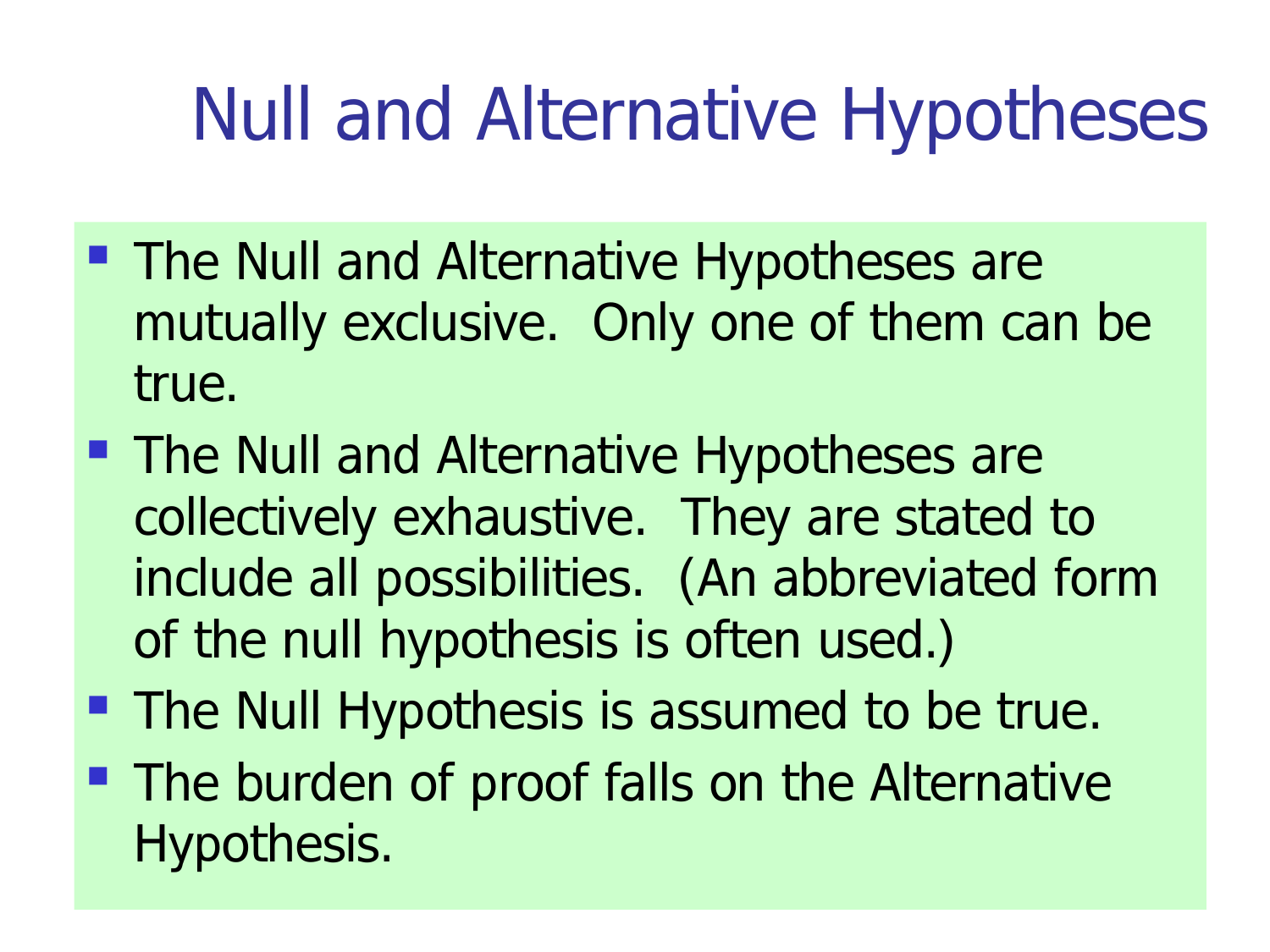

# Null and Alternative Hypotheses
The Null and Alternative Hypotheses are mutually exclusive.  Only one of them can be true.
The Null and Alternative Hypotheses are collectively exhaustive.  They are stated to include all possibilities.  (An abbreviated form of the null hypothesis is often used.)
The Null Hypothesis is assumed to be true.
The burden of proof falls on the Alternative Hypothesis.